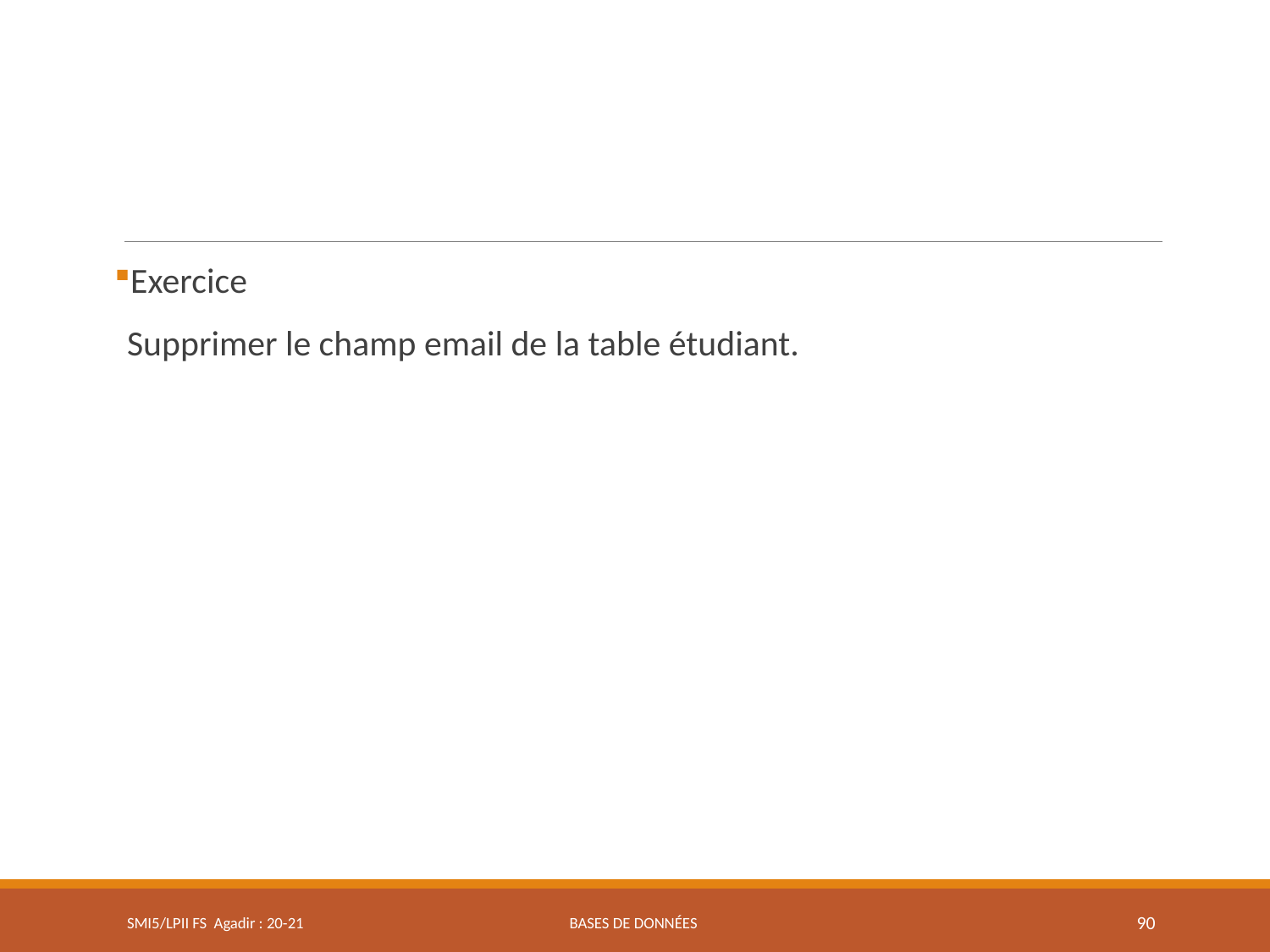

Exercice
	Supprimer le champ email de la table étudiant.
SMI5/LPII FS  Agadir : 20-21
Bases de données
90